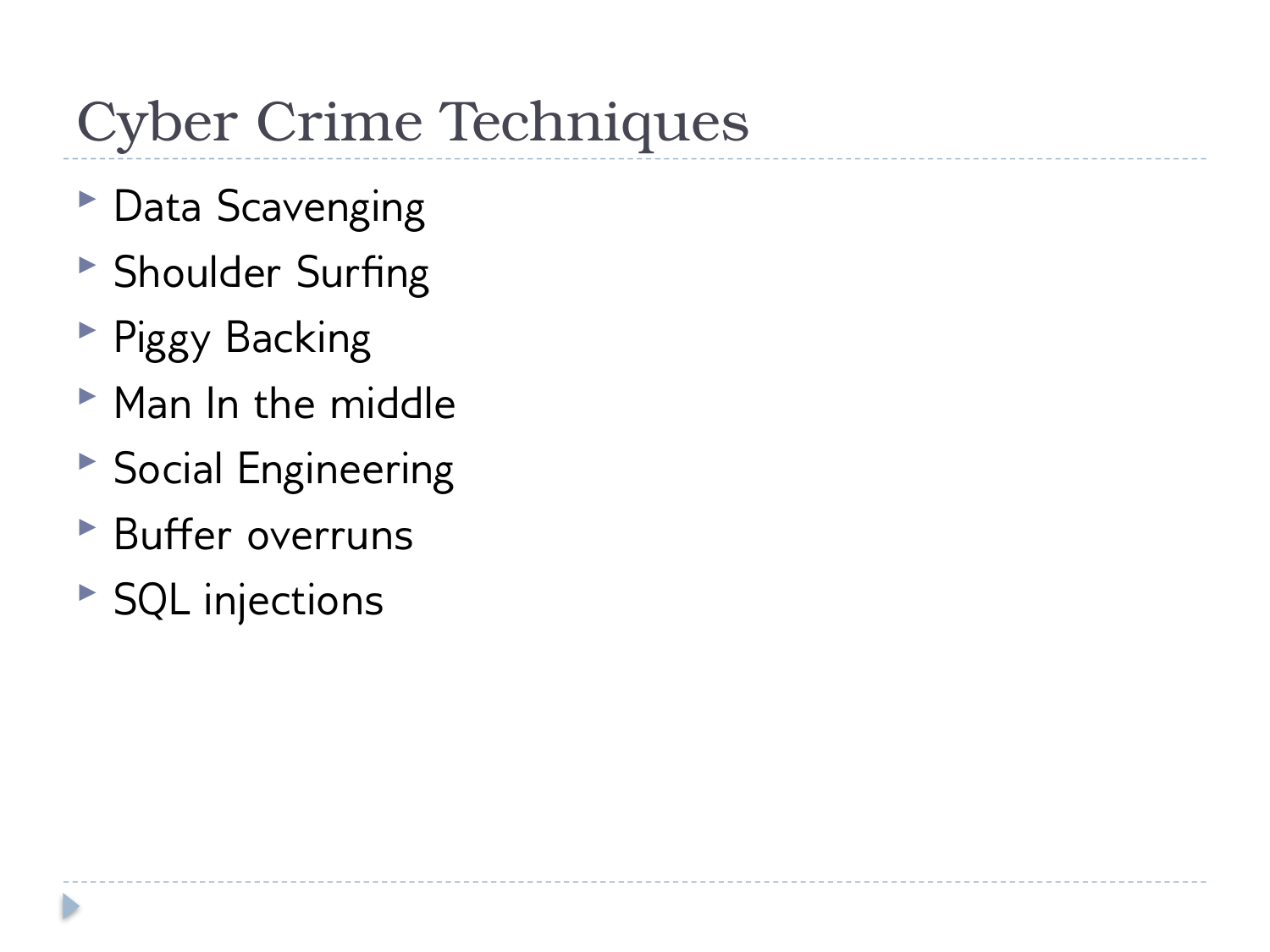

# Cyber Crime Techniques
Data Scavenging
Shoulder Surfing
Piggy Backing
Man In the middle
Social Engineering
Buffer overruns
SQL injections